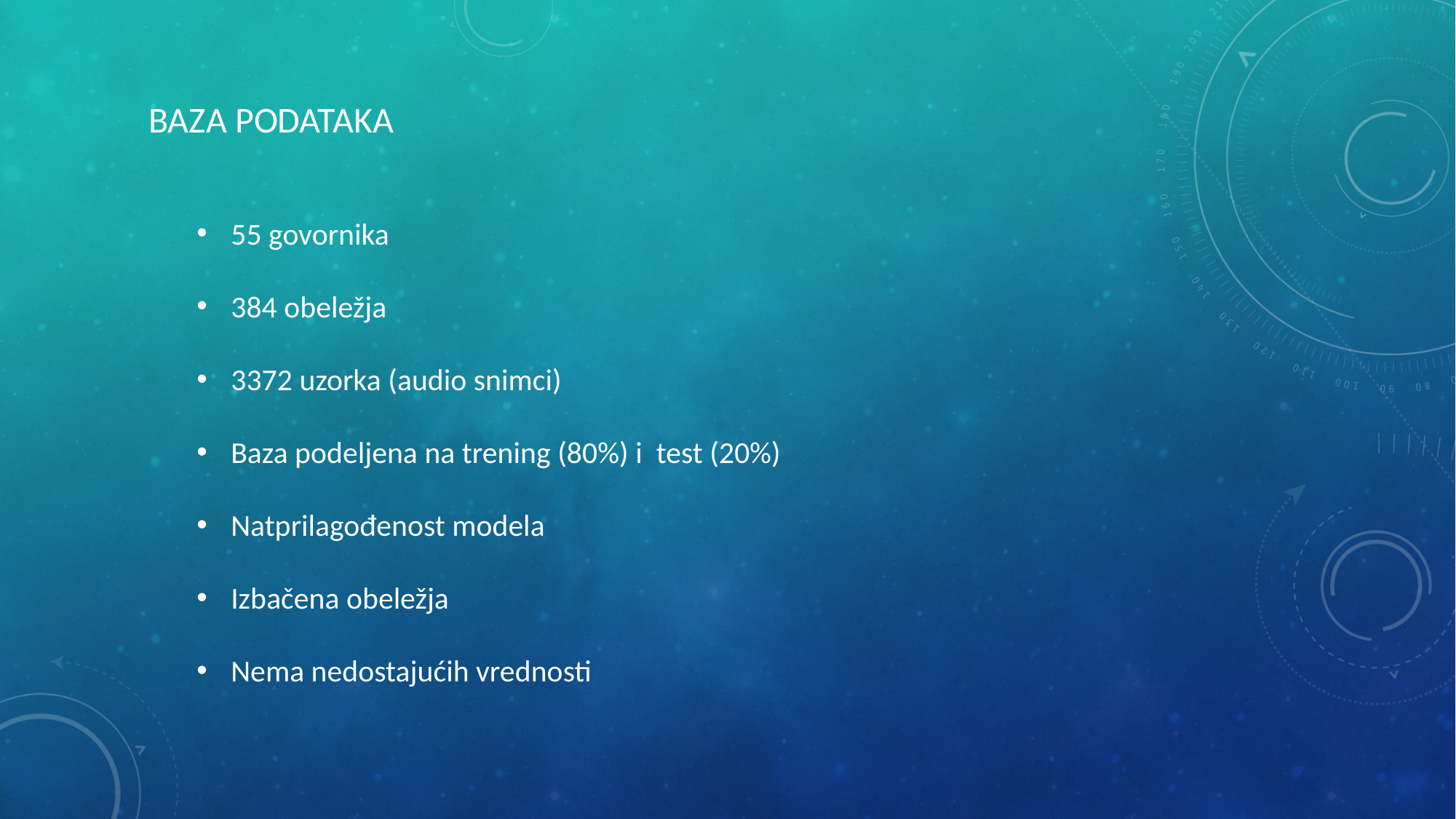

BAZA PODATAKA
55 govornika

384 obeležja

3372 uzorka (audio snimci)

Baza podeljena na trening (80%) i  test (20%)

Natprilagođenost modela

Izbačena obeležja

Nema nedostajućih vrednosti